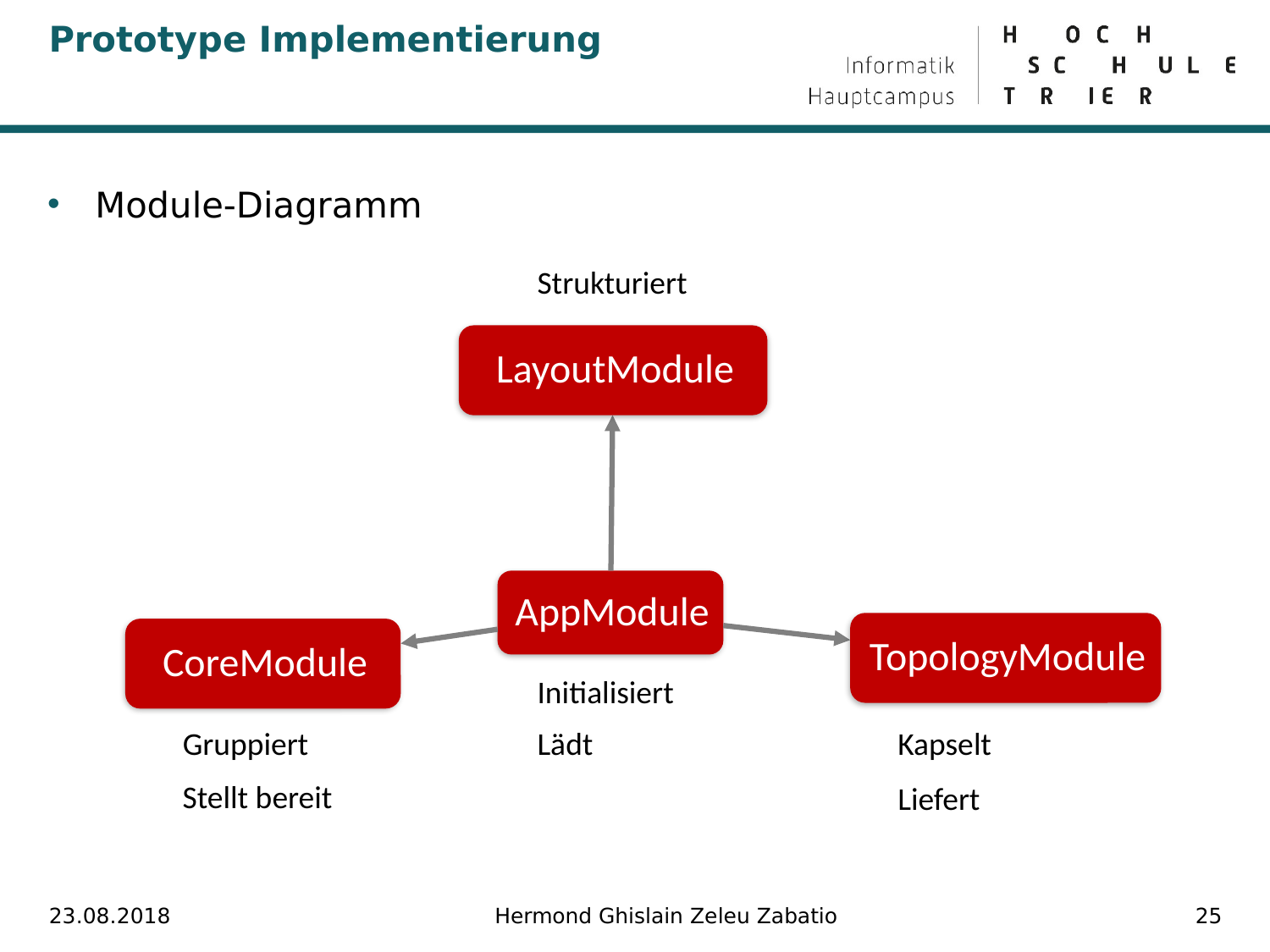

# Prototype Implementierung
AppModule
LayoutModule
TopologyModule
CoreModule
Module-Diagramm

Strukturiert
Initialisiert
Gruppiert
Lädt
Kapselt

Stellt bereit
Liefert
23.08.2018
Hermond Ghislain Zeleu Zabatio
25